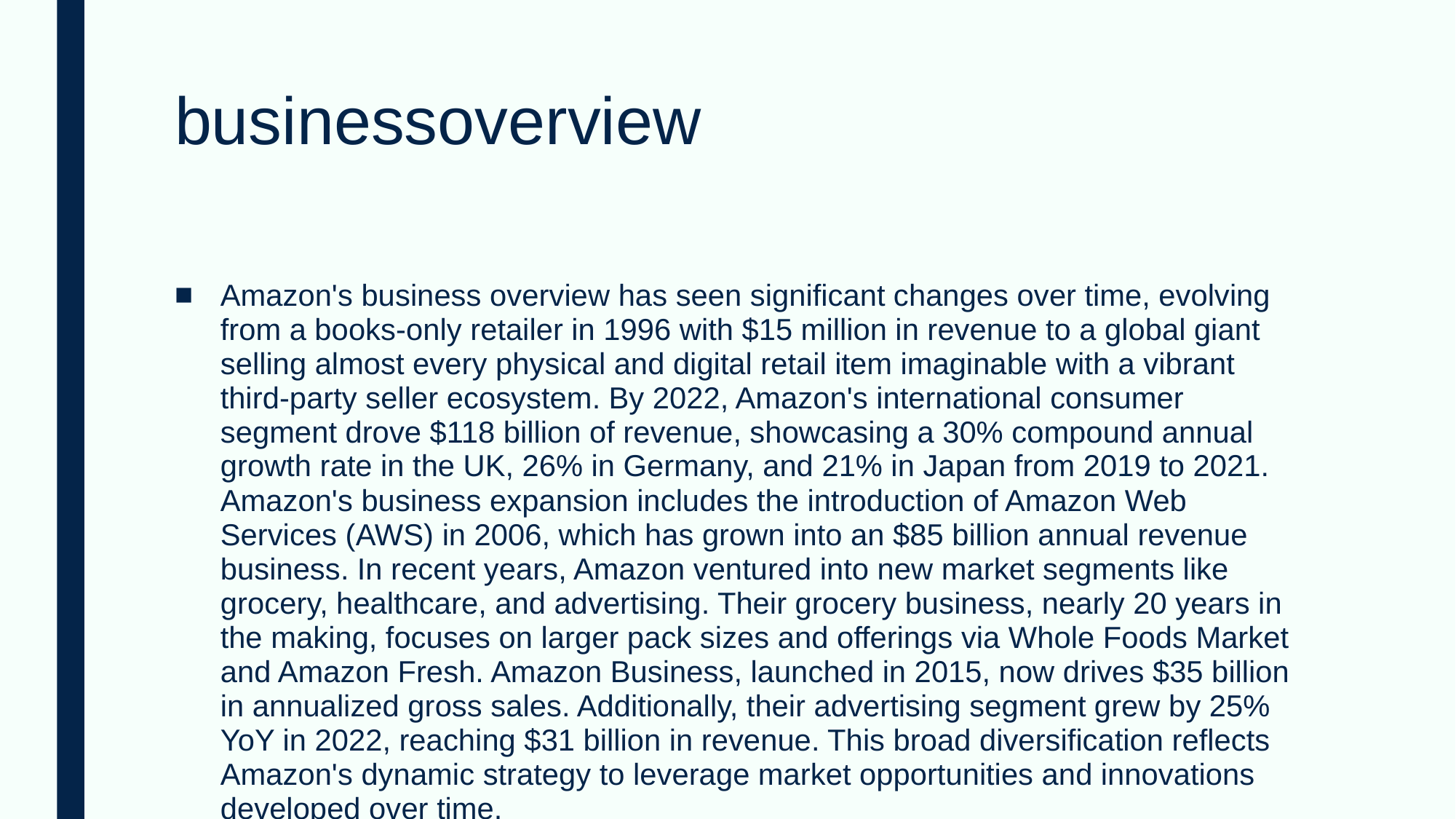

# businessoverview
Amazon's business overview has seen significant changes over time, evolving from a books-only retailer in 1996 with $15 million in revenue to a global giant selling almost every physical and digital retail item imaginable with a vibrant third-party seller ecosystem. By 2022, Amazon's international consumer segment drove $118 billion of revenue, showcasing a 30% compound annual growth rate in the UK, 26% in Germany, and 21% in Japan from 2019 to 2021.  Amazon's business expansion includes the introduction of Amazon Web Services (AWS) in 2006, which has grown into an $85 billion annual revenue business. In recent years, Amazon ventured into new market segments like grocery, healthcare, and advertising. Their grocery business, nearly 20 years in the making, focuses on larger pack sizes and offerings via Whole Foods Market and Amazon Fresh. Amazon Business, launched in 2015, now drives $35 billion in annualized gross sales. Additionally, their advertising segment grew by 25% YoY in 2022, reaching $31 billion in revenue. This broad diversification reflects Amazon's dynamic strategy to leverage market opportunities and innovations developed over time.